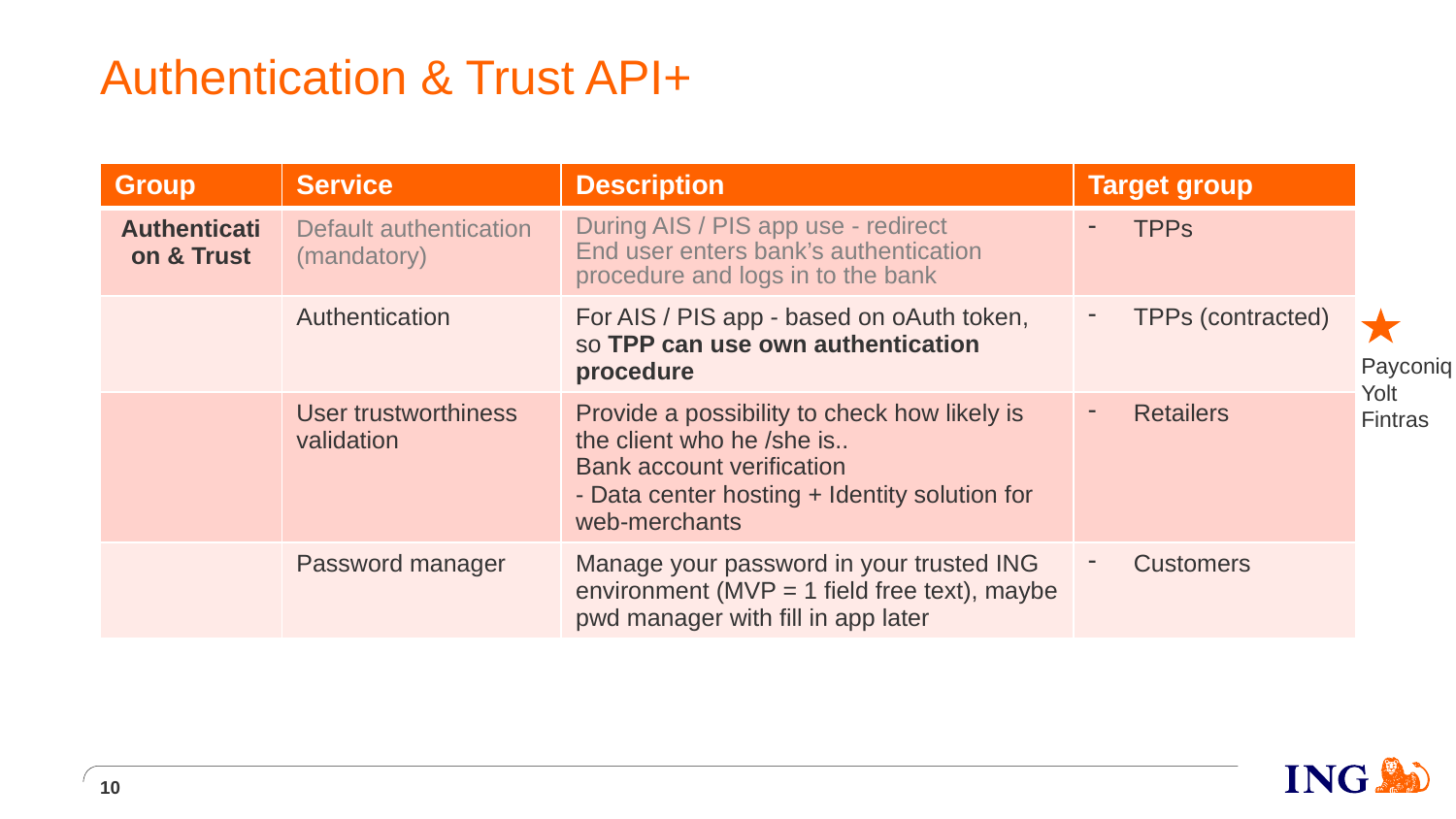

# Authentication & Trust API+
| Group | Service | Description | Target group |
| --- | --- | --- | --- |
| Authentication & Trust | Default authentication (mandatory) | During AIS / PIS app use - redirect End user enters bank’s authentication procedure and logs in to the bank | TPPs |
|  | Authentication | For AIS / PIS app - based on oAuth token, so TPP can use own authentication procedure | TPPs (contracted) |
|  | User trustworthiness validation | Provide a possibility to check how likely is the client who he /she is.. Bank account verification - Data center hosting + Identity solution for web-merchants | Retailers |
|  | Password manager | Manage your password in your trusted ING environment (MVP = 1 field free text), maybe pwd manager with fill in app later | Customers |

Payconiq
Yolt
Fintras
10